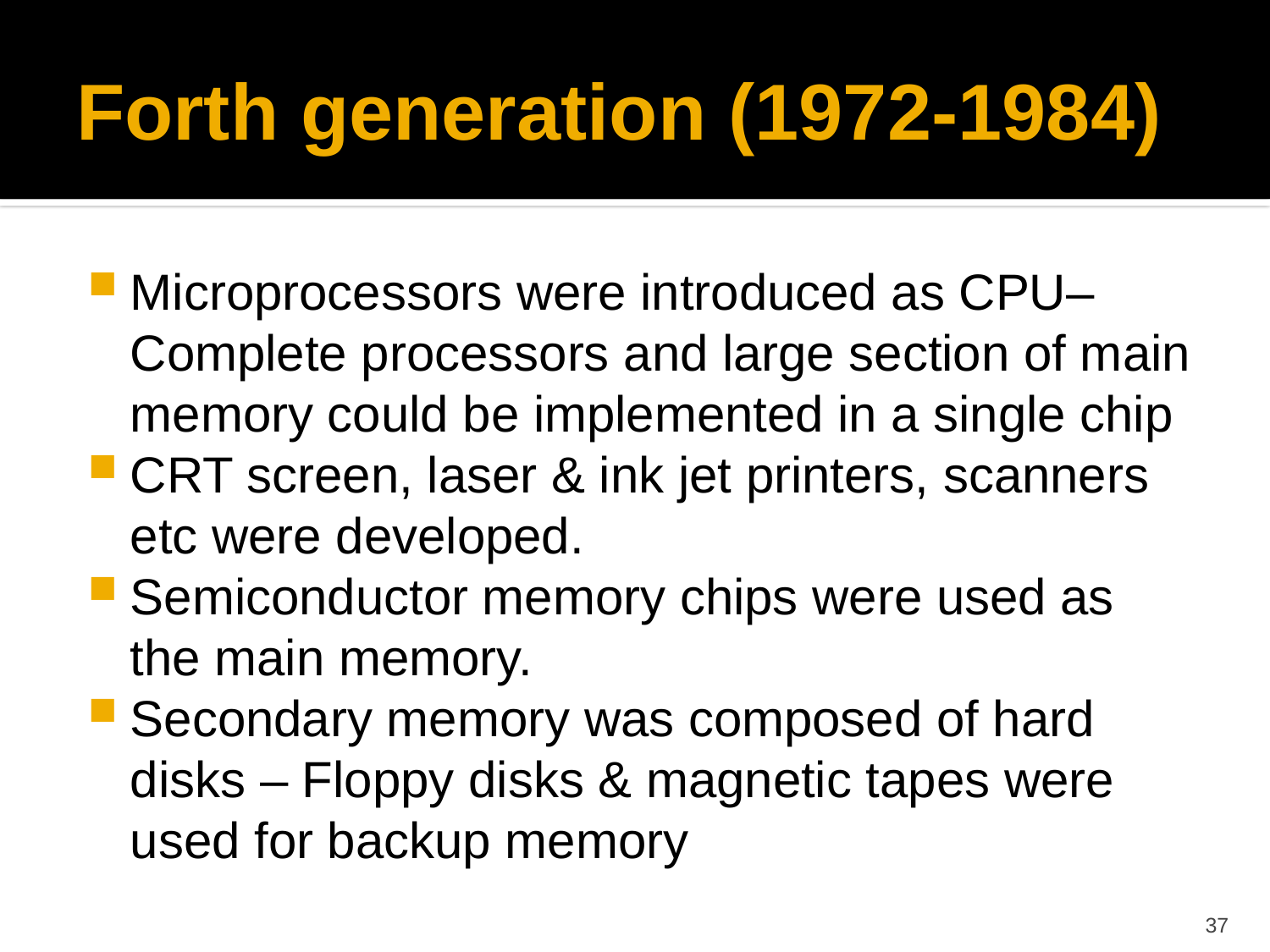

# Forth generation (1972-1984)
Microprocessors were introduced as CPU– Complete processors and large section of main memory could be implemented in a single chip
CRT screen, laser & ink jet printers, scanners etc were developed.
Semiconductor memory chips were used as the main memory.
Secondary memory was composed of hard disks – Floppy disks & magnetic tapes were used for backup memory
37